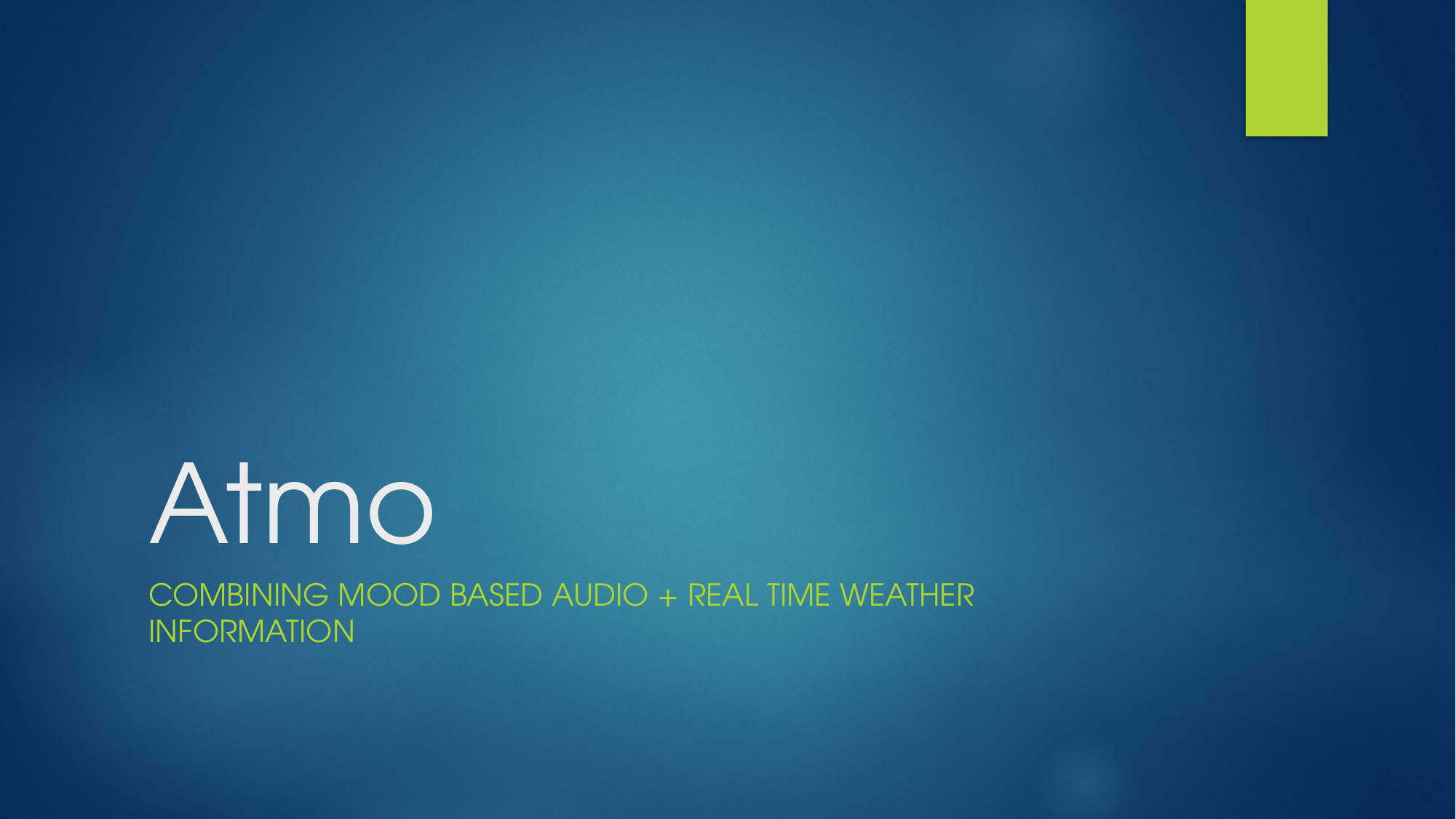

# Atmo
Combining mood based audio + real time weather information